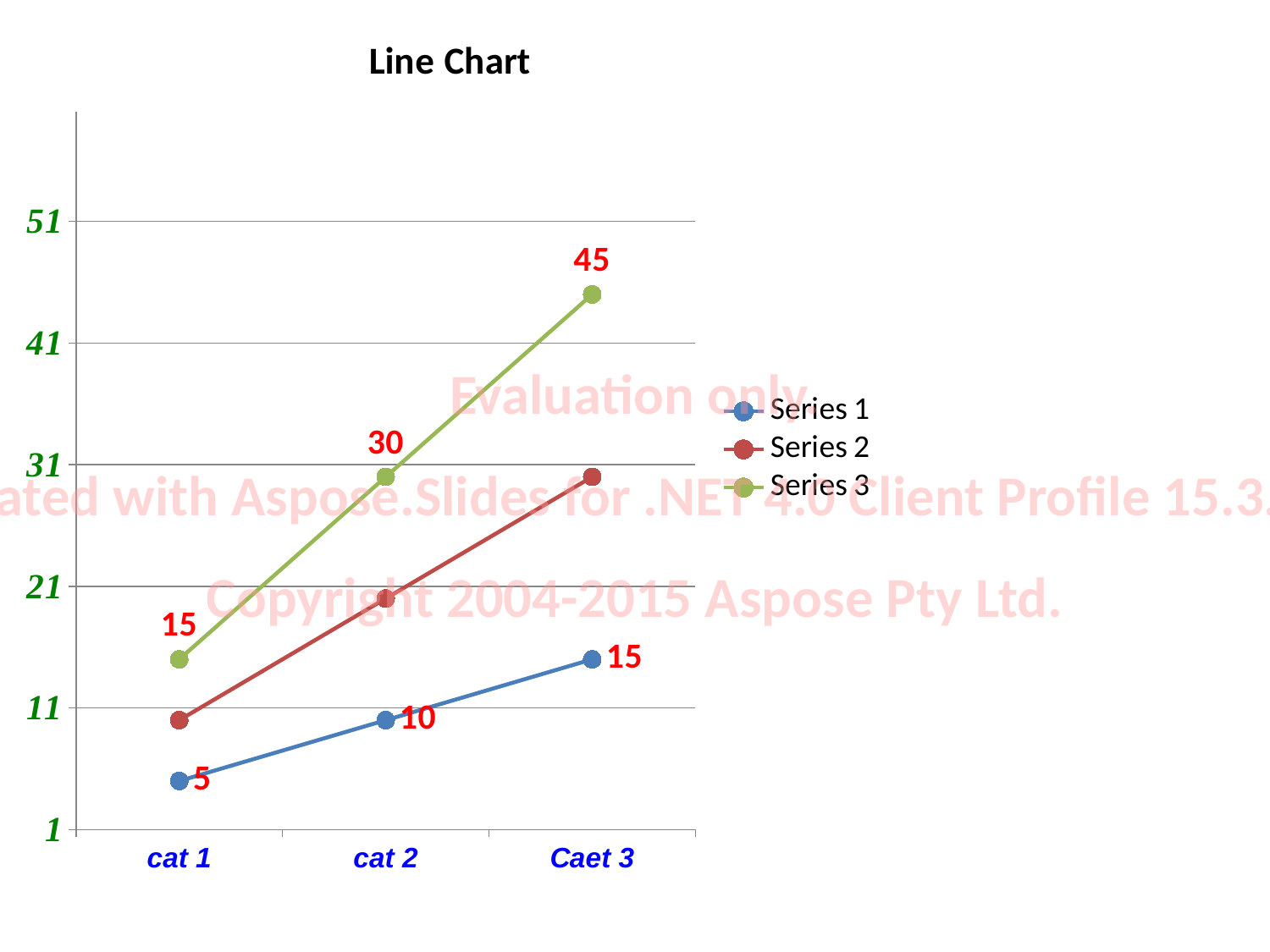

### Chart: Line Chart

| Category | Series 1 | Series 2 | Series 3 |
|---|---|---|---|
| cat 1 | 5.0 | 10.0 | 15.0 |
| cat 2 | 10.0 | 20.0 | 30.0 |
| Caet 3 | 15.0 | 30.0 | 45.0 |
Evaluation only.
Created with Aspose.Slides for .NET 4.0 Client Profile 15.3.1.0
Copyright 2004-2015 Aspose Pty Ltd.